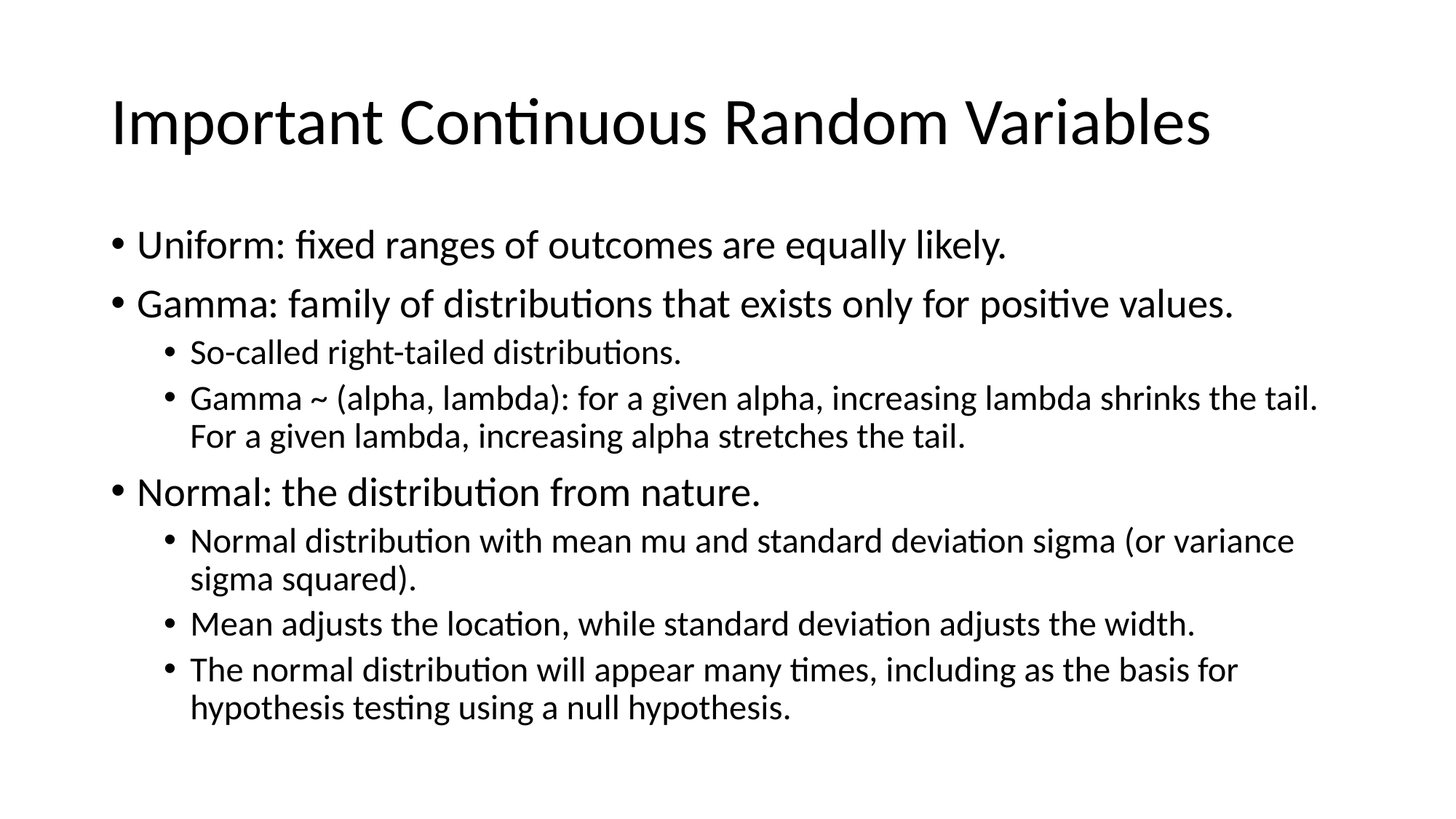

# Important Continuous Random Variables
Uniform: fixed ranges of outcomes are equally likely.
Gamma: family of distributions that exists only for positive values.
So-called right-tailed distributions.
Gamma ~ (alpha, lambda): for a given alpha, increasing lambda shrinks the tail.  For a given lambda, increasing alpha stretches the tail.
Normal: the distribution from nature.
Normal distribution with mean mu and standard deviation sigma (or variance sigma squared).
Mean adjusts the location, while standard deviation adjusts the width.
The normal distribution will appear many times, including as the basis for hypothesis testing using a null hypothesis.